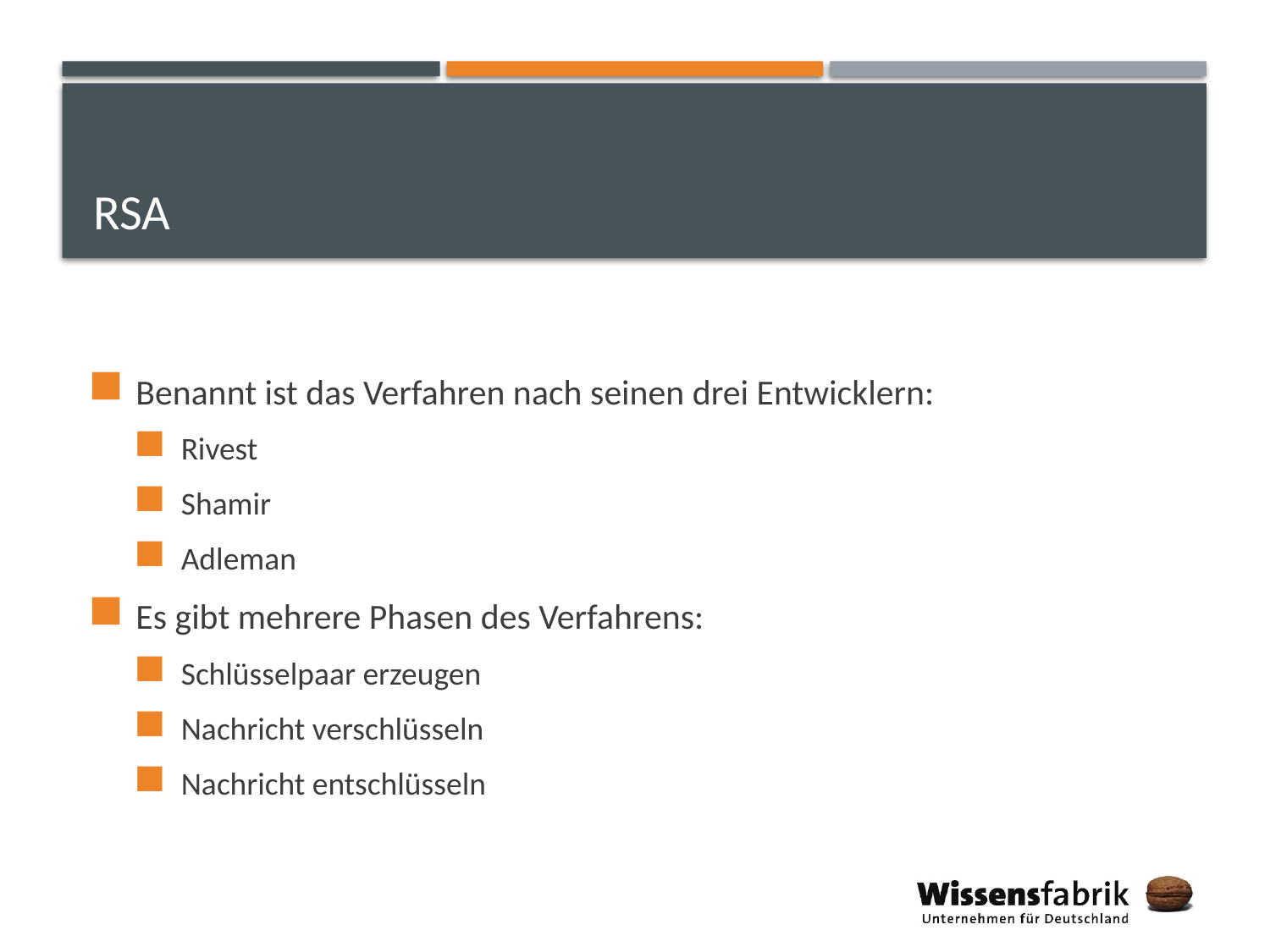

# RSA
Benannt ist das Verfahren nach seinen drei Entwicklern:
Rivest
Shamir
Adleman
Es gibt mehrere Phasen des Verfahrens:
Schlüsselpaar erzeugen
Nachricht verschlüsseln
Nachricht entschlüsseln